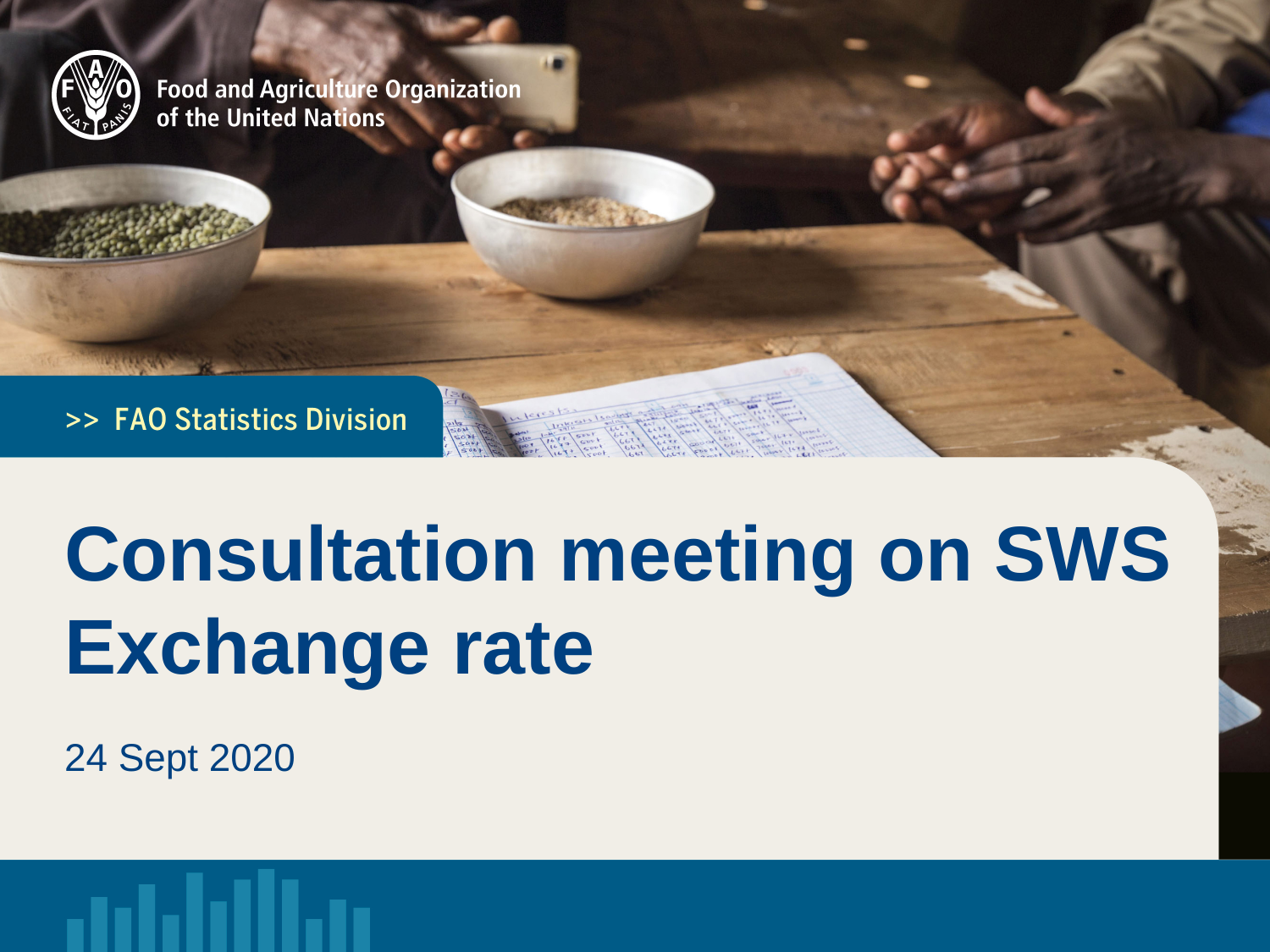

Consultation meeting on SWS Exchange rate
24 Sept 2020